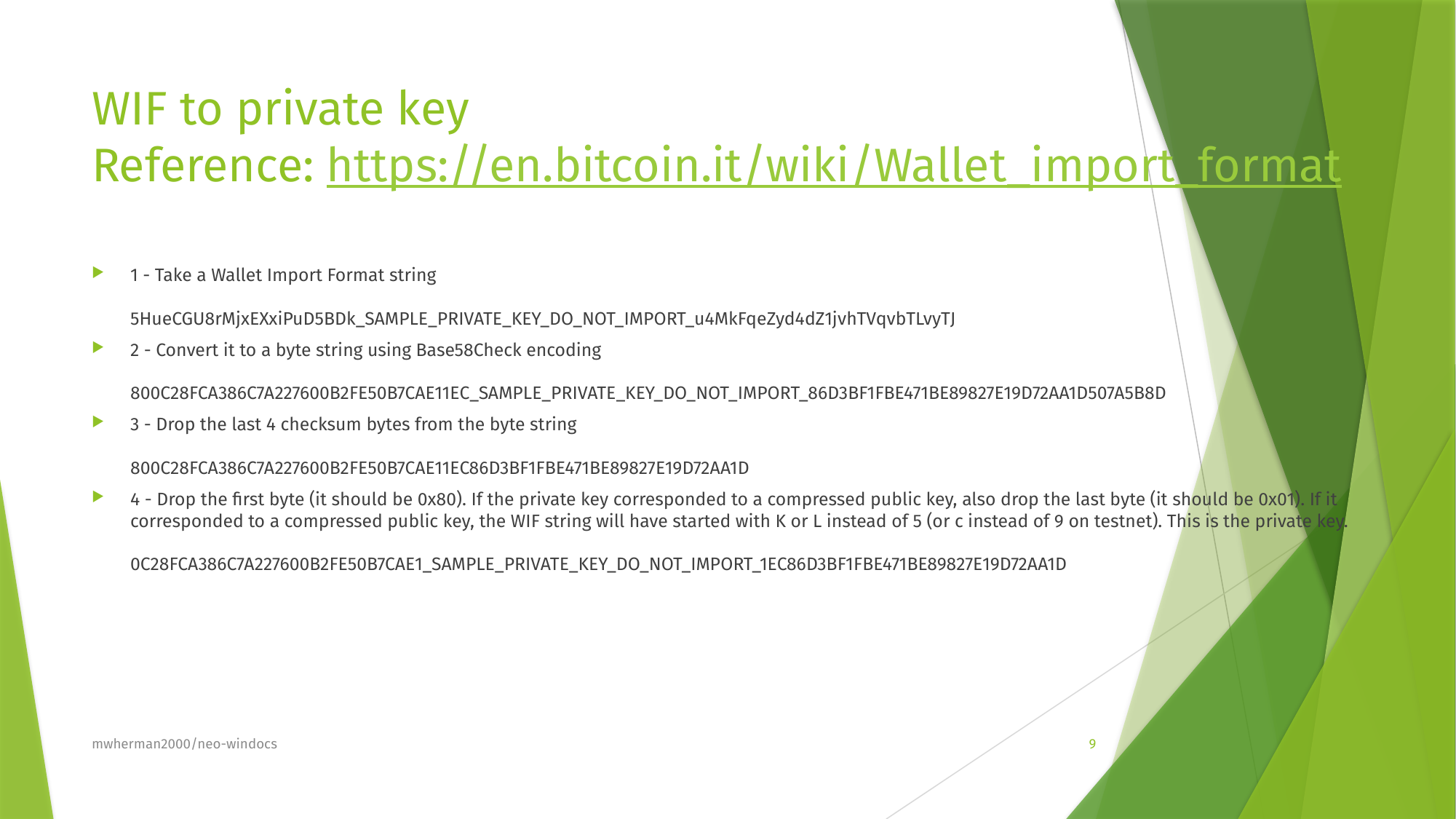

# WIF to private key Reference: https://en.bitcoin.it/wiki/Wallet_import_format
1 - Take a Wallet Import Format string
5HueCGU8rMjxEXxiPuD5BDk_SAMPLE_PRIVATE_KEY_DO_NOT_IMPORT_u4MkFqeZyd4dZ1jvhTVqvbTLvyTJ
2 - Convert it to a byte string using Base58Check encoding
800C28FCA386C7A227600B2FE50B7CAE11EC_SAMPLE_PRIVATE_KEY_DO_NOT_IMPORT_86D3BF1FBE471BE89827E19D72AA1D507A5B8D
3 - Drop the last 4 checksum bytes from the byte string
800C28FCA386C7A227600B2FE50B7CAE11EC86D3BF1FBE471BE89827E19D72AA1D
4 - Drop the first byte (it should be 0x80). If the private key corresponded to a compressed public key, also drop the last byte (it should be 0x01). If it corresponded to a compressed public key, the WIF string will have started with K or L instead of 5 (or c instead of 9 on testnet). This is the private key.
0C28FCA386C7A227600B2FE50B7CAE1_SAMPLE_PRIVATE_KEY_DO_NOT_IMPORT_1EC86D3BF1FBE471BE89827E19D72AA1D
mwherman2000/neo-windocs
9